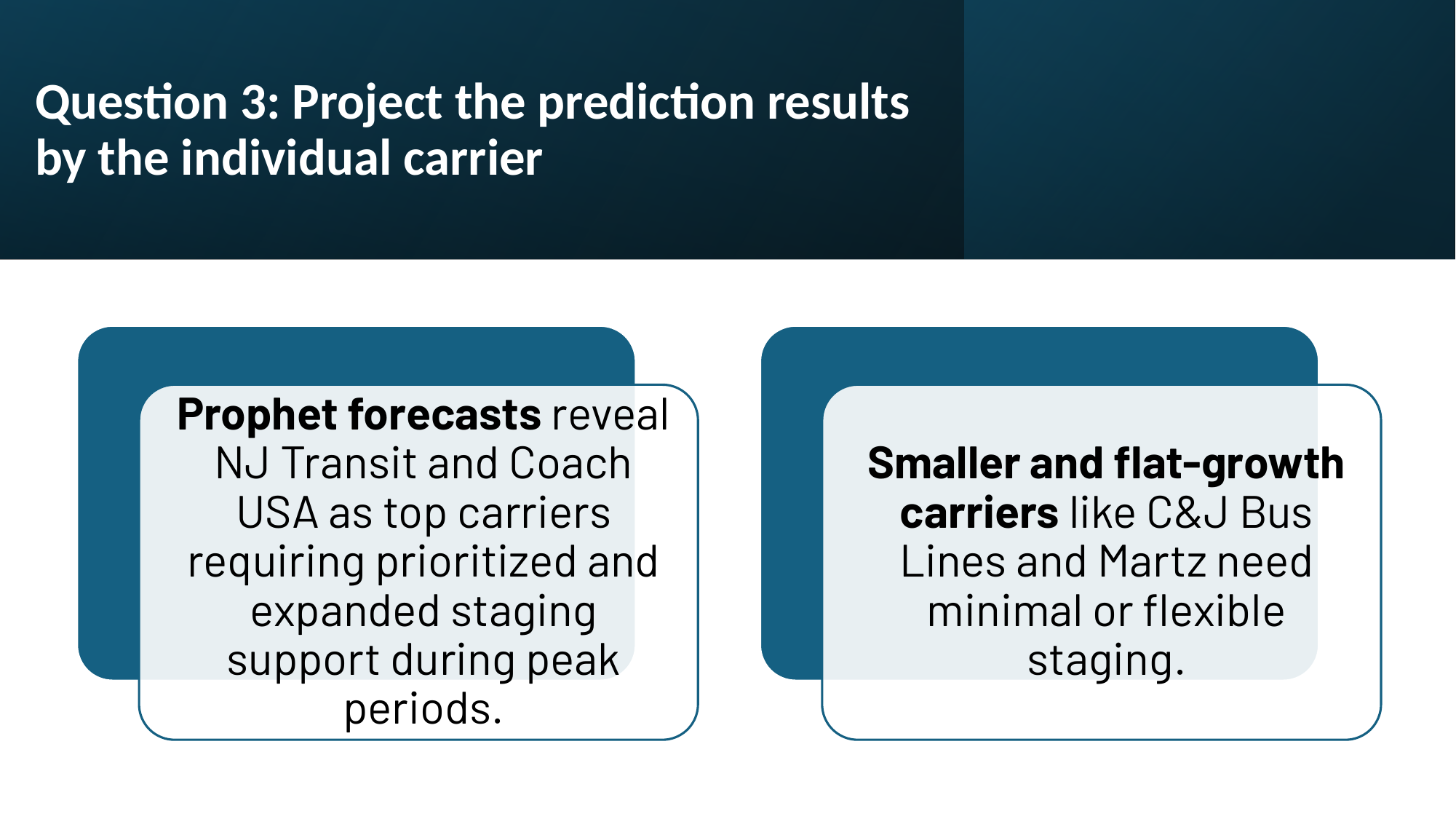

# Question 3: Project the prediction results by the individual carrier
Prophet forecasts reveal NJ Transit and Coach USA as top carriers requiring prioritized and expanded staging support during peak periods.
Smaller and flat-growth carriers like C&J Bus Lines and Martz need minimal or flexible staging.